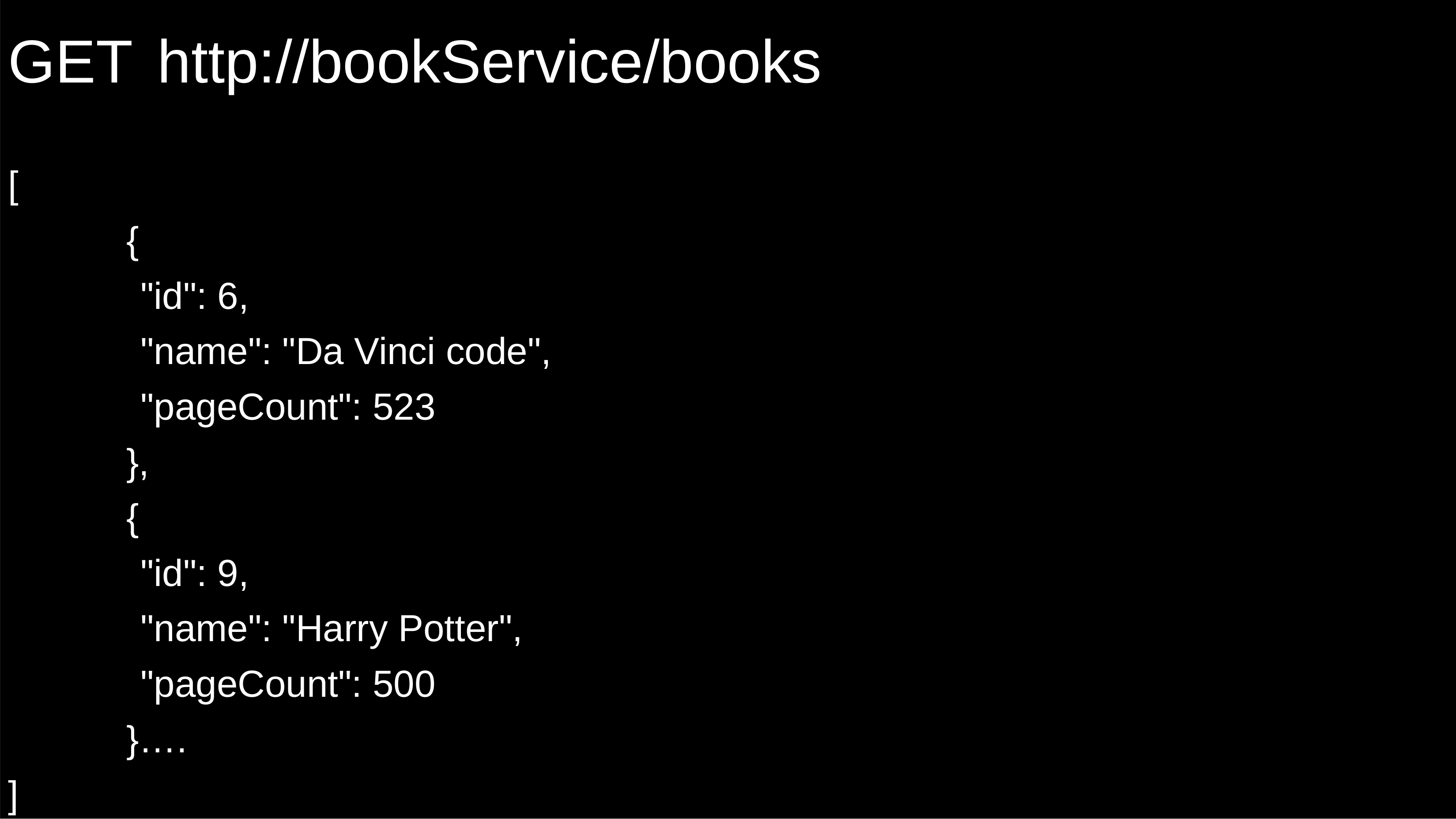

GET	 http://bookService/books

[
	{
		"id": 6,
		"name": "Da Vinci code",
		"pageCount": 523
	},
	{
		"id": 9,
		"name": "Harry Potter",
		"pageCount": 500
	}….
]
GET	 http://bookService/books
!"""#  !"""""""""""""""""""""""""""""""#
 verb             endpoint